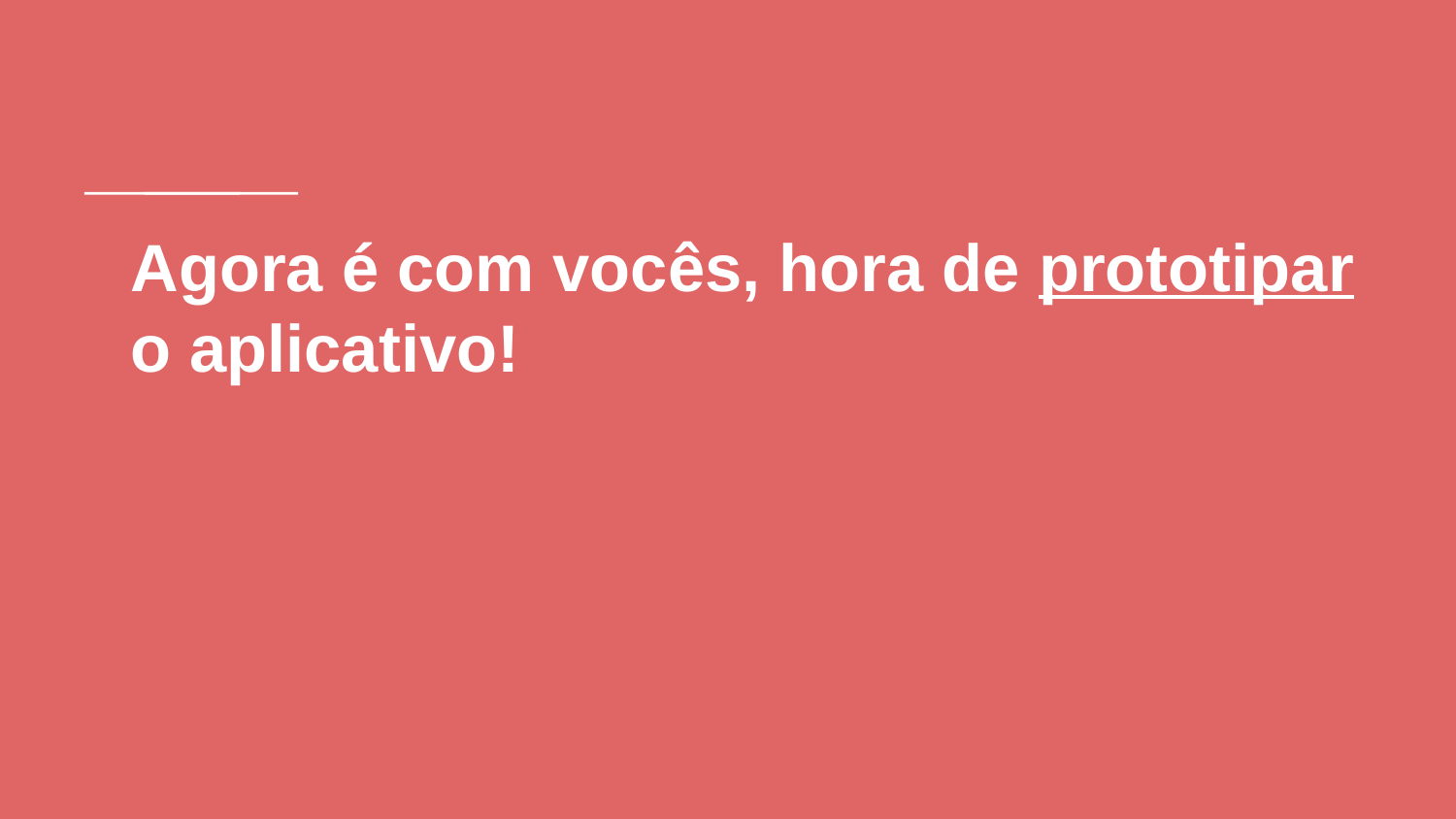

# Agora é com vocês, hora de prototipar o aplicativo!